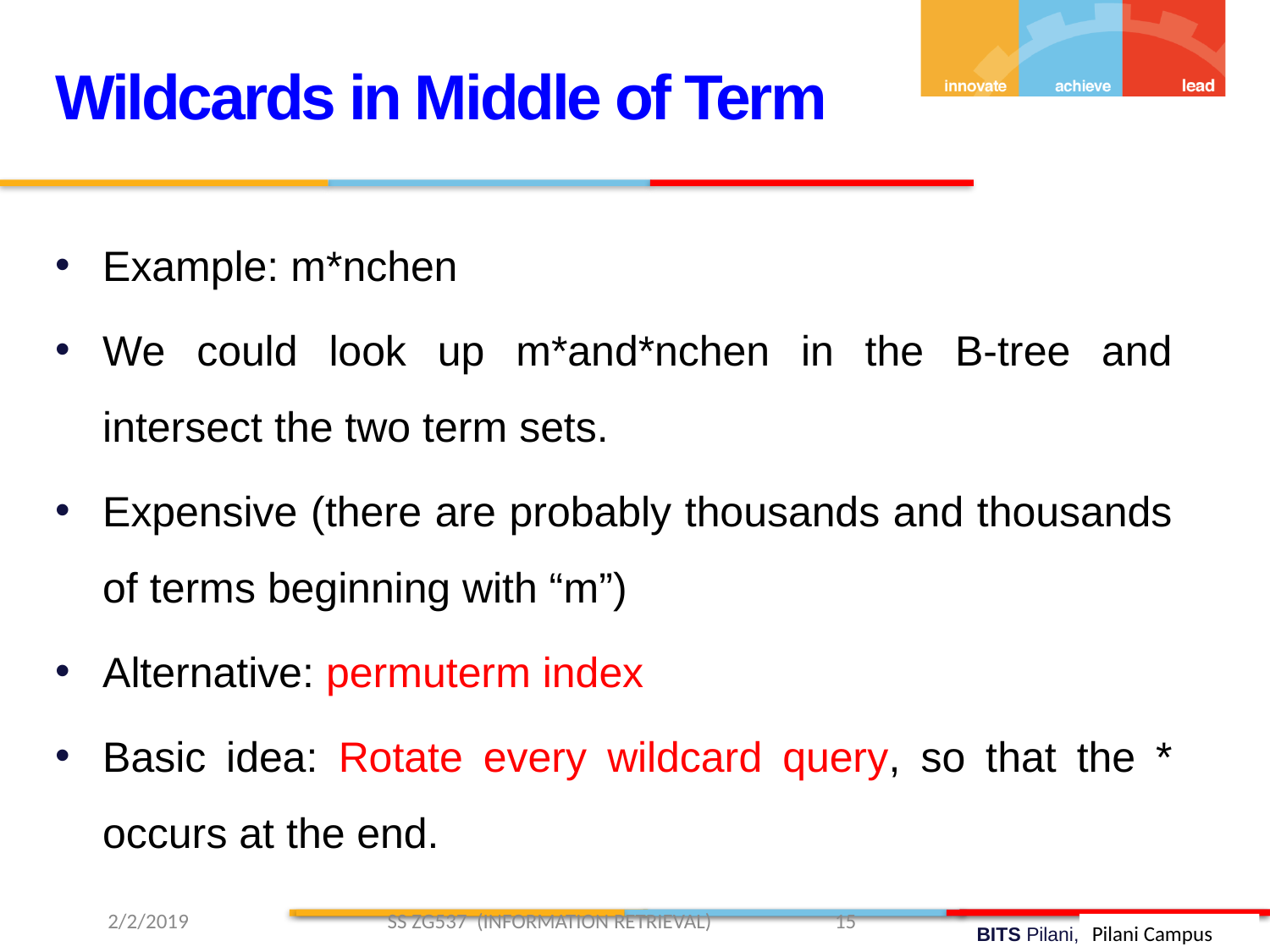

Wildcards in Middle of Term
Example: m*nchen
We could look up m*and*nchen in the B-tree and intersect the two term sets.
Expensive (there are probably thousands and thousands of terms beginning with “m”)
Alternative: permuterm index
Basic idea: Rotate every wildcard query, so that the * occurs at the end.

2/2/2019                                         SS ZG537  (INFORMATION RETRIEVAL)                         15
Pilani Campus